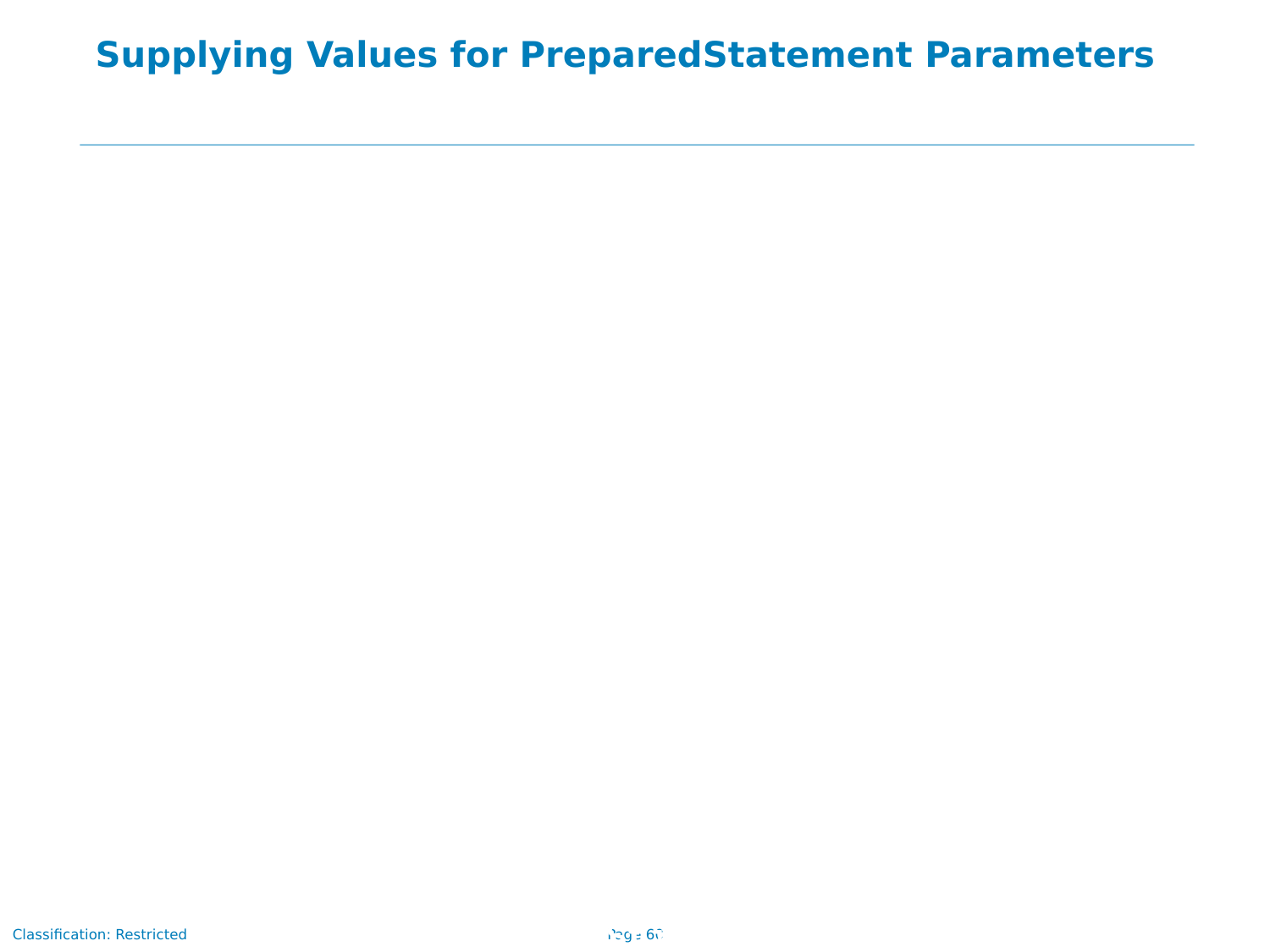

# Supplying Values for PreparedStatement Parameters
Using the PreparedStatement object updateSales from the previous example, the following line of code sets the first question mark placeholder to a Java int with a value of 75:
	updateSales.setInt(1, 75);
As you might surmise from the example, the first argument given to a setXXX method indicates which question mark placeholder is to be set, and the second argument indicates the value to which it is to be set. The next example sets the second placeholder parameter to the string " Colombian ":
	updateSales.setString(2, "Colombian");